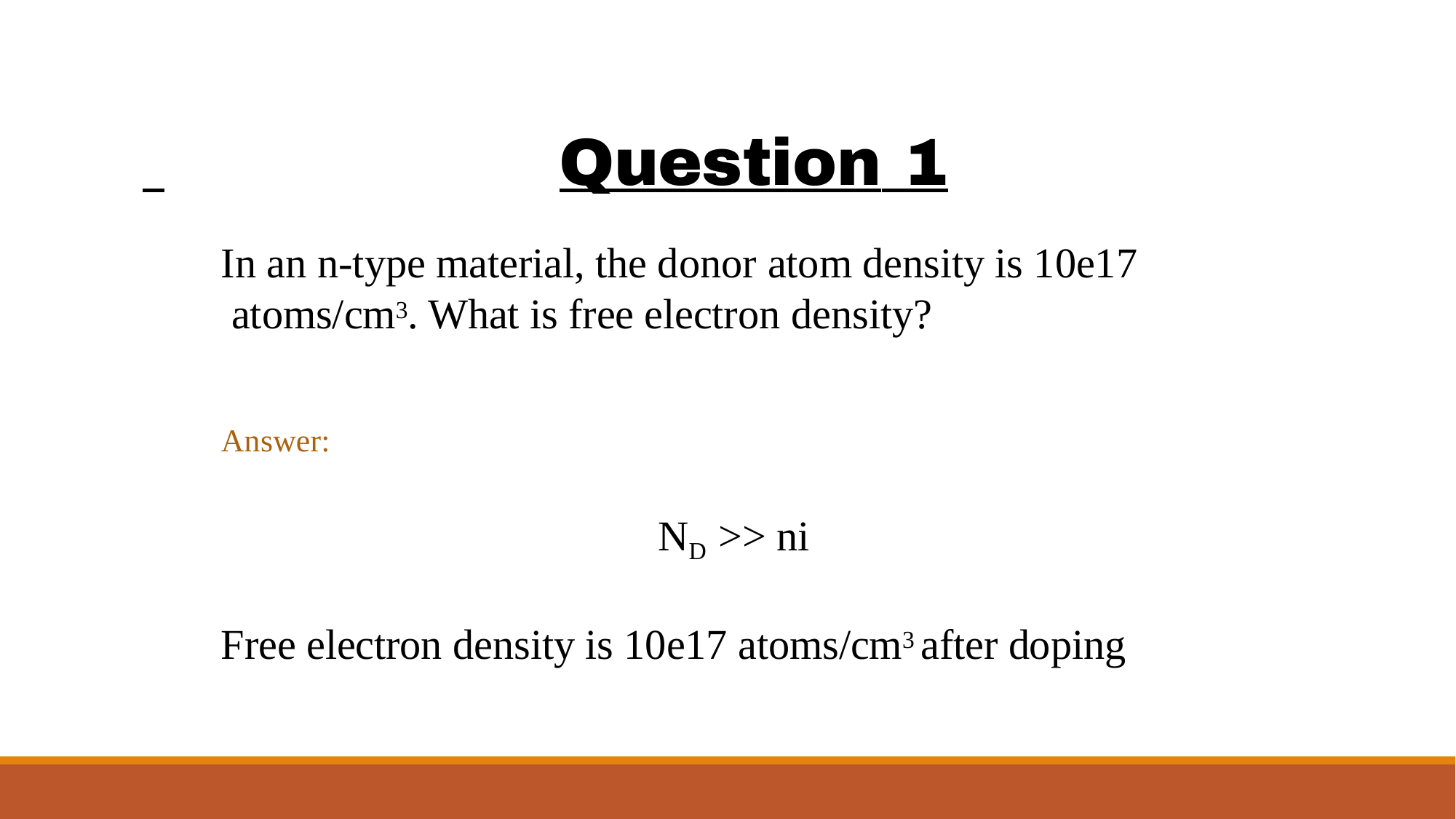

# Question 1
In an n-type material, the donor atom density is 10e17  atoms/cm3. What is free electron density?

Answer:

ND  >> ni

Free electron density is 10e17 atoms/cm3 after doping